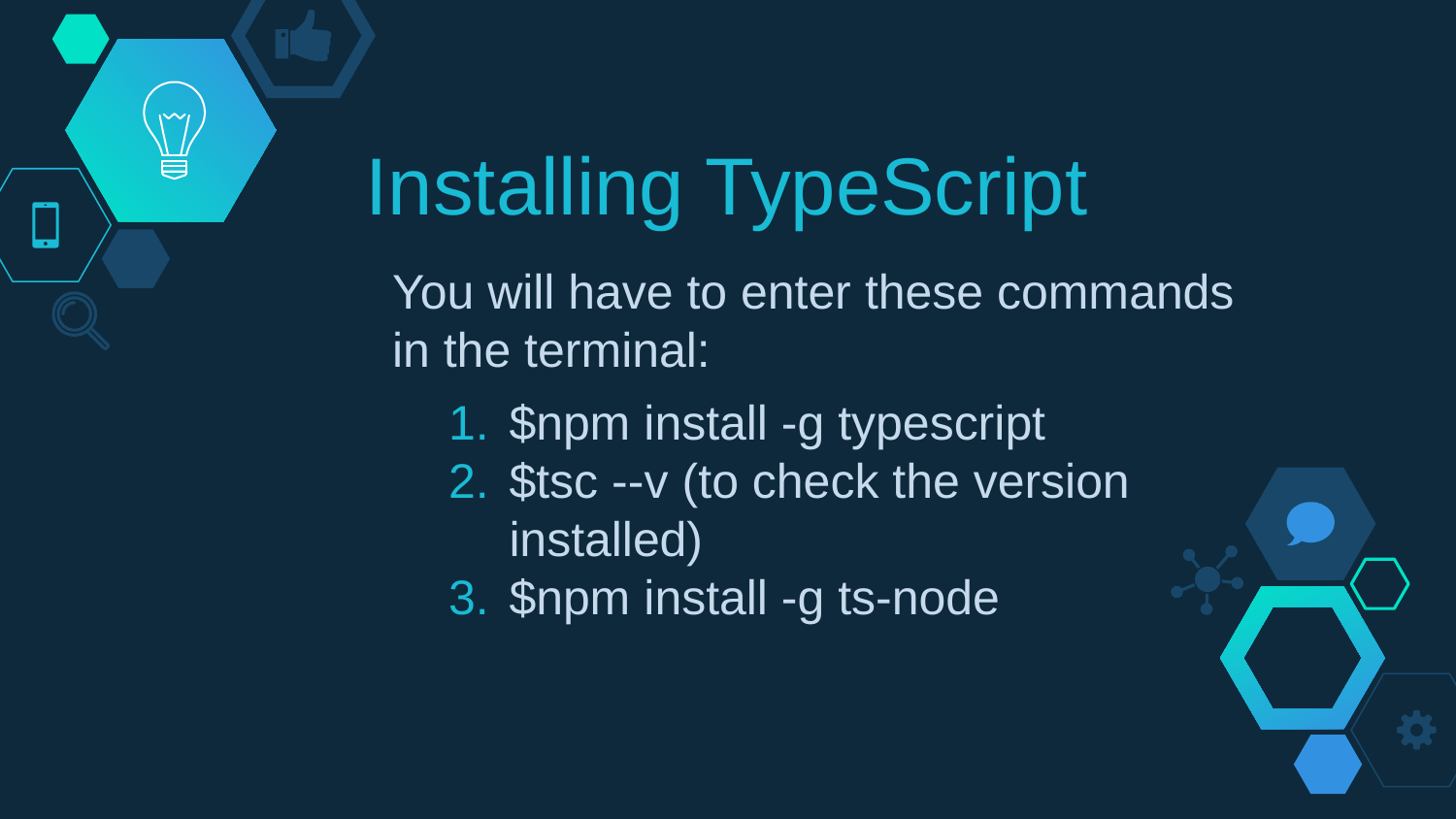

# Installing TypeScript
You will have to enter these commands in the terminal:
$npm install -g typescript
$tsc --v (to check the version installed)
$npm install -g ts-node